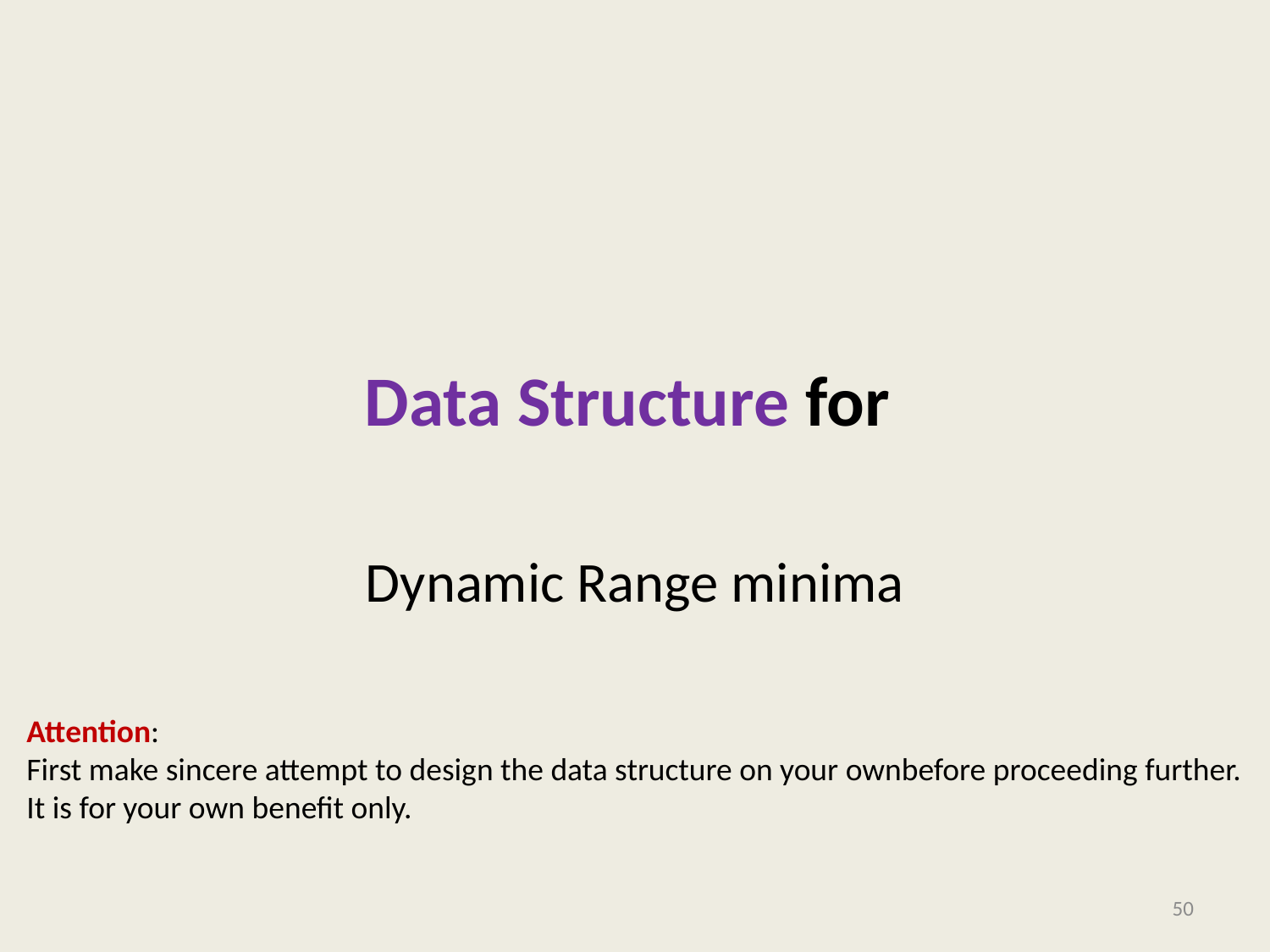

# Data Structure for
Dynamic Range minima
Attention:
First make sincere attempt to design the data structure on your ownbefore proceeding further.
It is for your own benefit only.
50